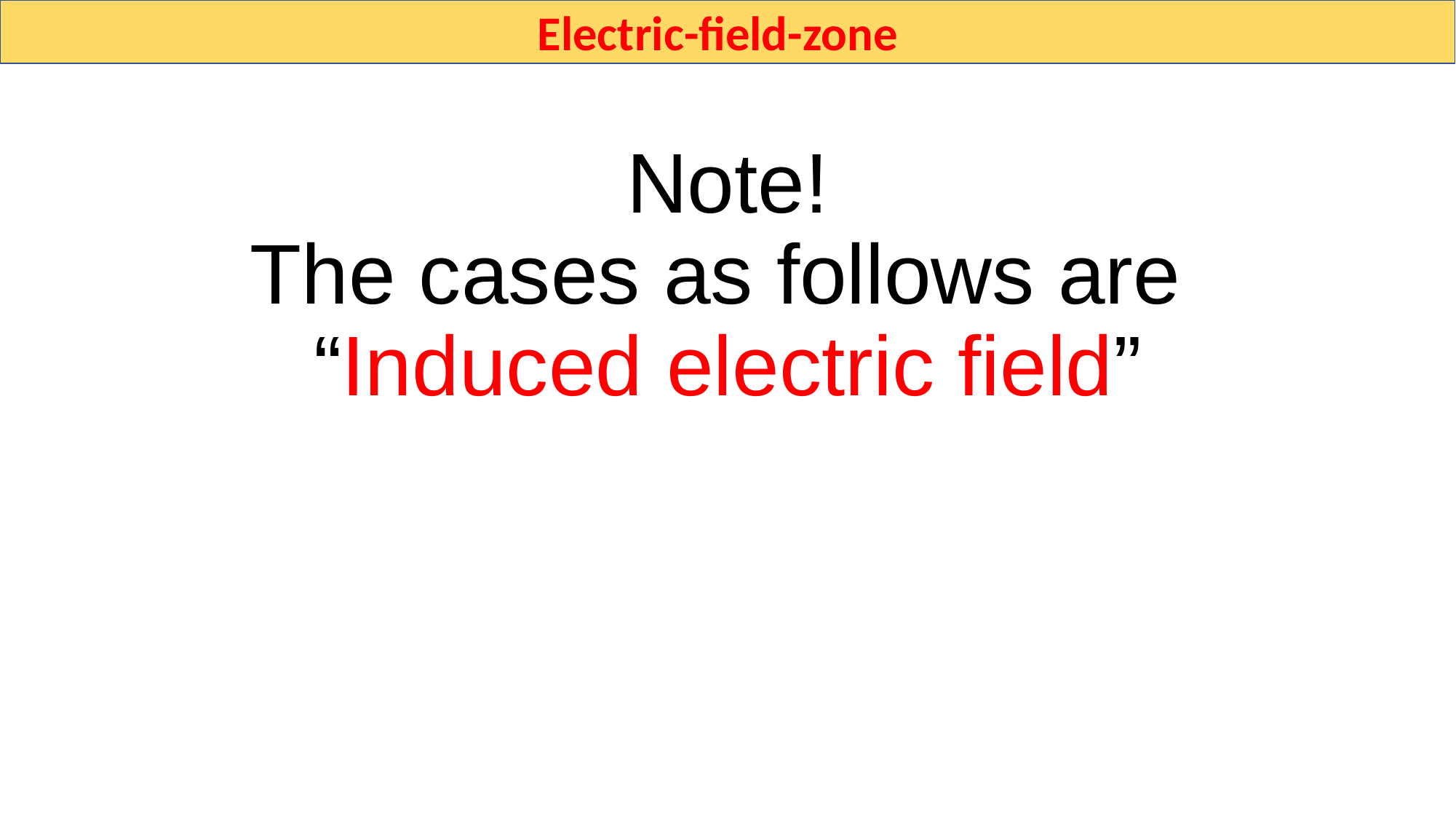

Electric-field-zone
# Note! The cases as follows are “Induced electric field”